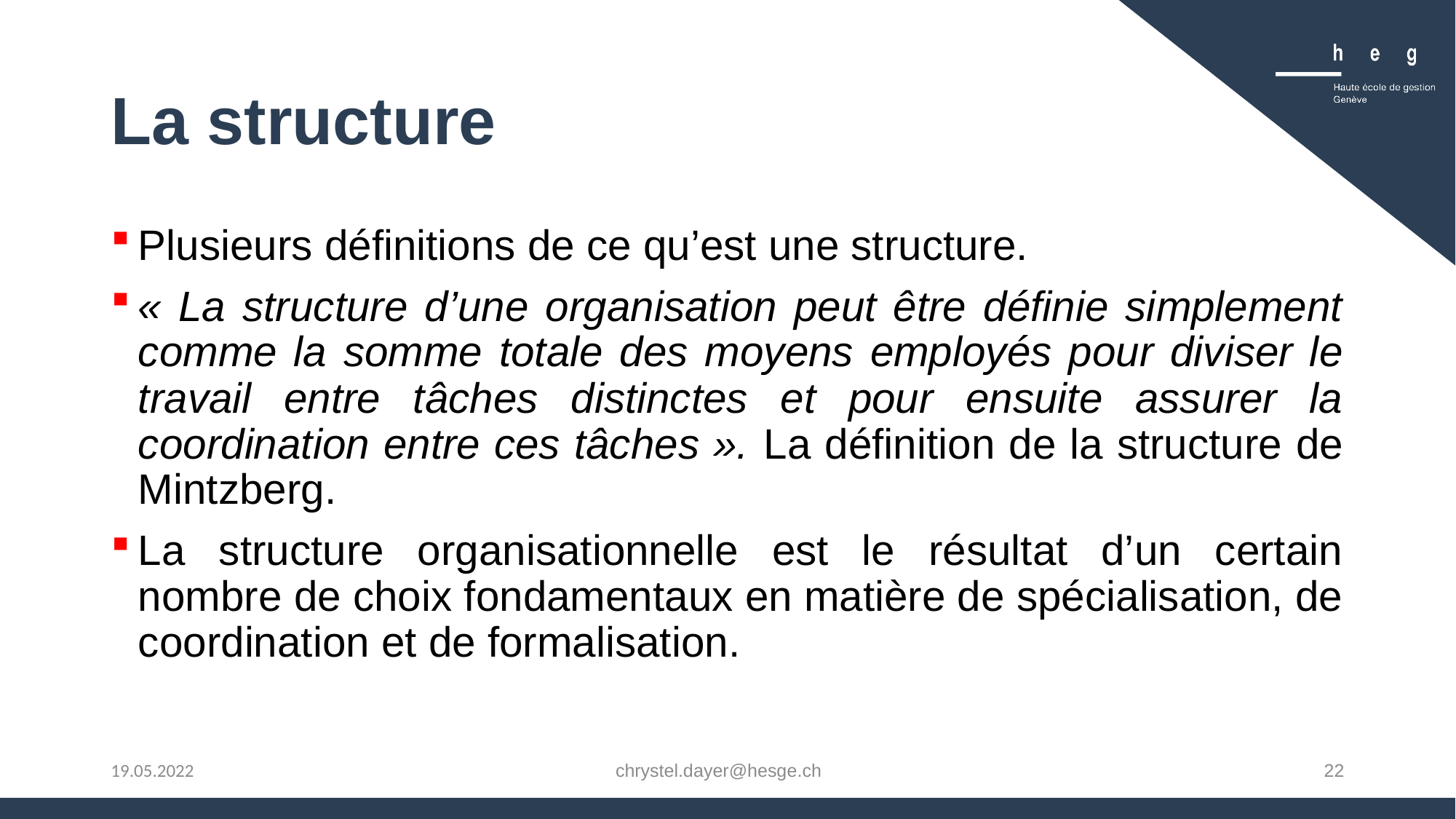

# La structure
Plusieurs définitions de ce qu’est une structure.
« La structure d’une organisation peut être déﬁnie simplement comme la somme totale des moyens employés pour diviser le travail entre tâches distinctes et pour ensuite assurer la coordination entre ces tâches ». La déﬁnition de la structure de Mintzberg.
La structure organisationnelle est le résultat d’un certain nombre de choix fondamentaux en matière de spécialisation, de coordination et de formalisation.

chrystel.dayer@hesge.ch
22